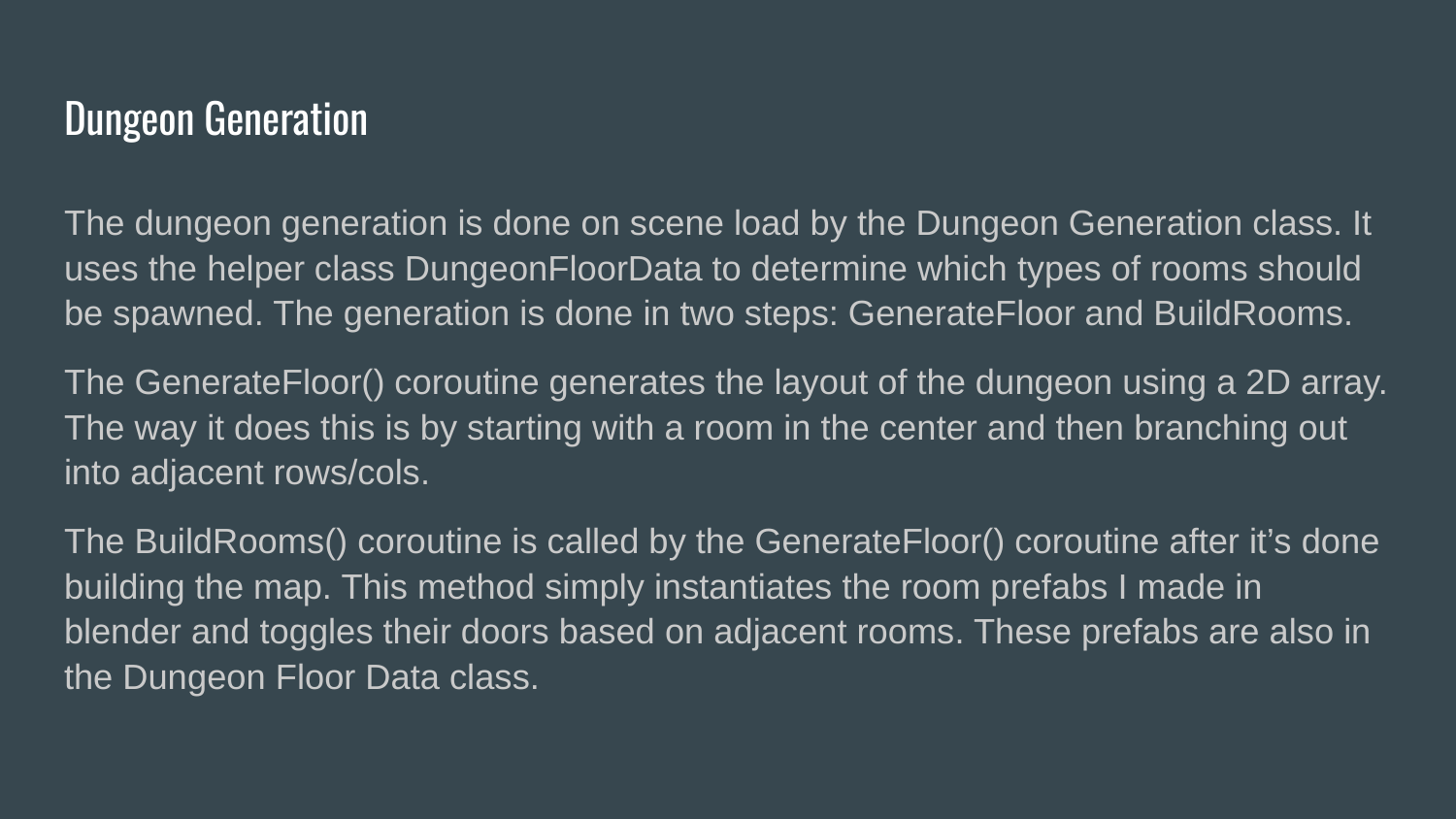

# Dungeon Generation
The dungeon generation is done on scene load by the Dungeon Generation class. It uses the helper class DungeonFloorData to determine which types of rooms should be spawned. The generation is done in two steps: GenerateFloor and BuildRooms.
The GenerateFloor() coroutine generates the layout of the dungeon using a 2D array. The way it does this is by starting with a room in the center and then branching out into adjacent rows/cols.
The BuildRooms() coroutine is called by the GenerateFloor() coroutine after it’s done building the map. This method simply instantiates the room prefabs I made in blender and toggles their doors based on adjacent rooms. These prefabs are also in the Dungeon Floor Data class.